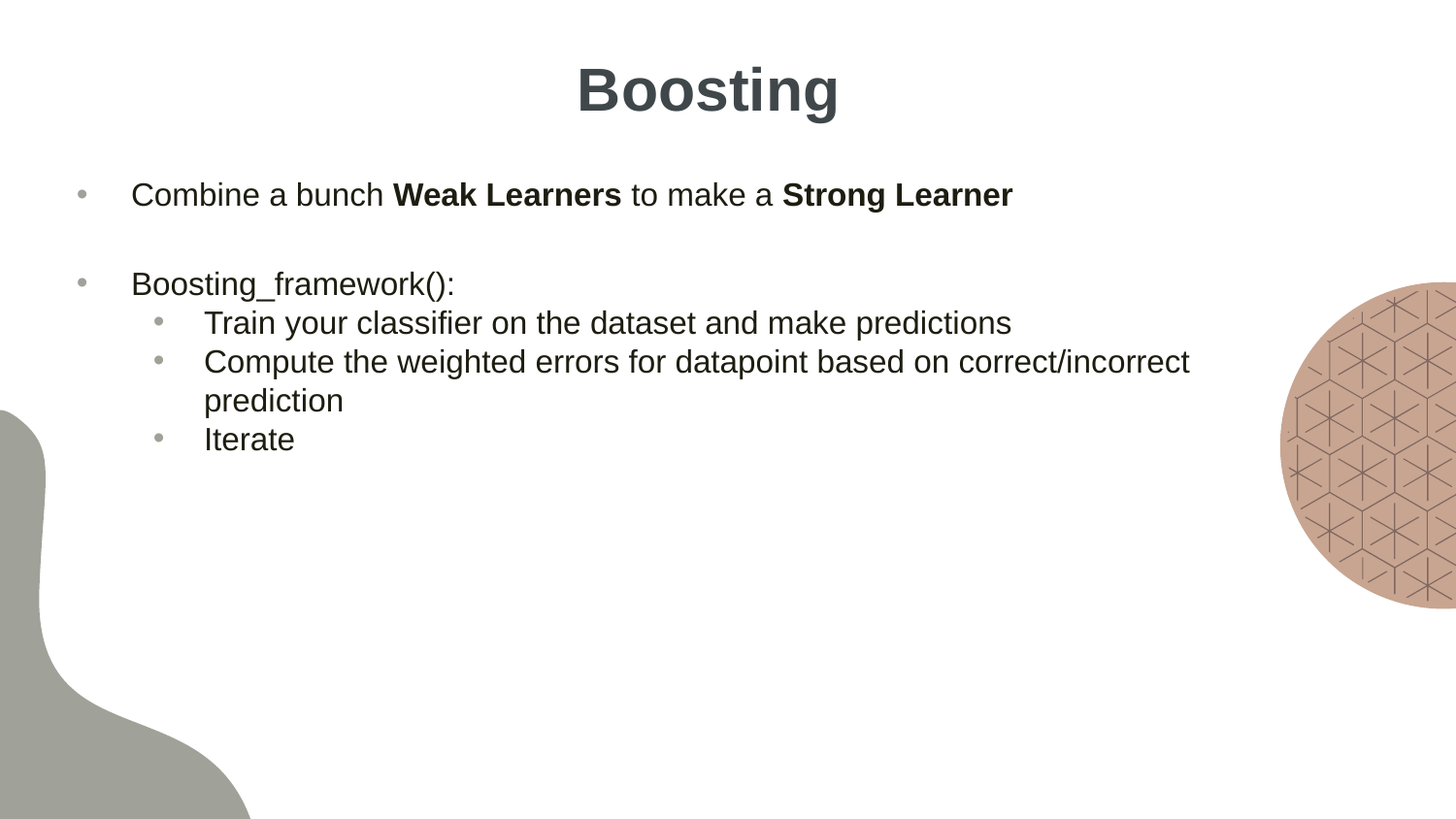

# Boosting
Combine a bunch Weak Learners to make a Strong Learner

Boosting_framework():
Train your classifier on the dataset and make predictions
Compute the weighted errors for datapoint based on correct/incorrect prediction
Iterate